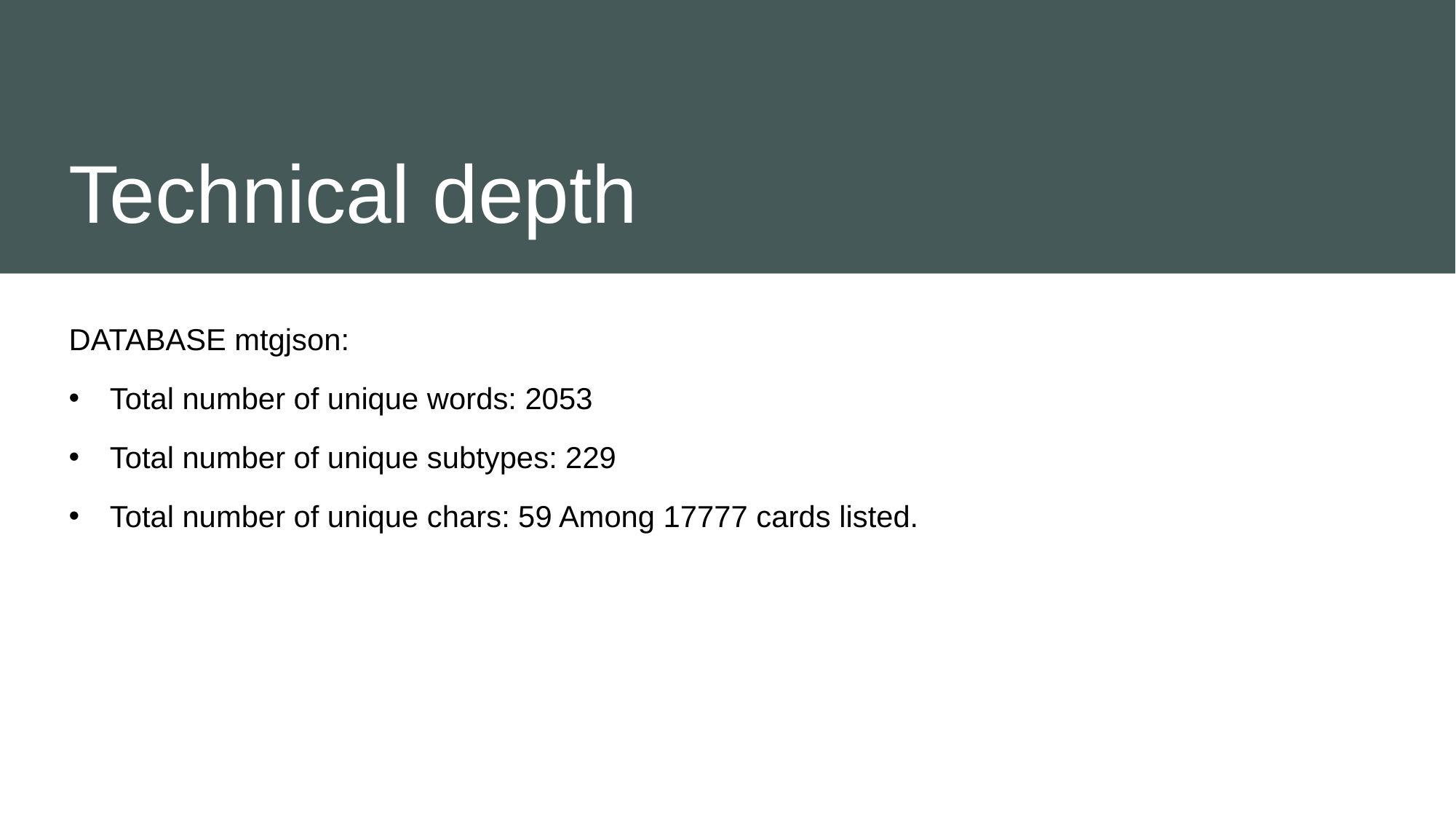

# Technical depth
DATABASE mtgjson:
Total number of unique words: 2053
Total number of unique subtypes: 229
Total number of unique chars: 59 Among 17777 cards listed.